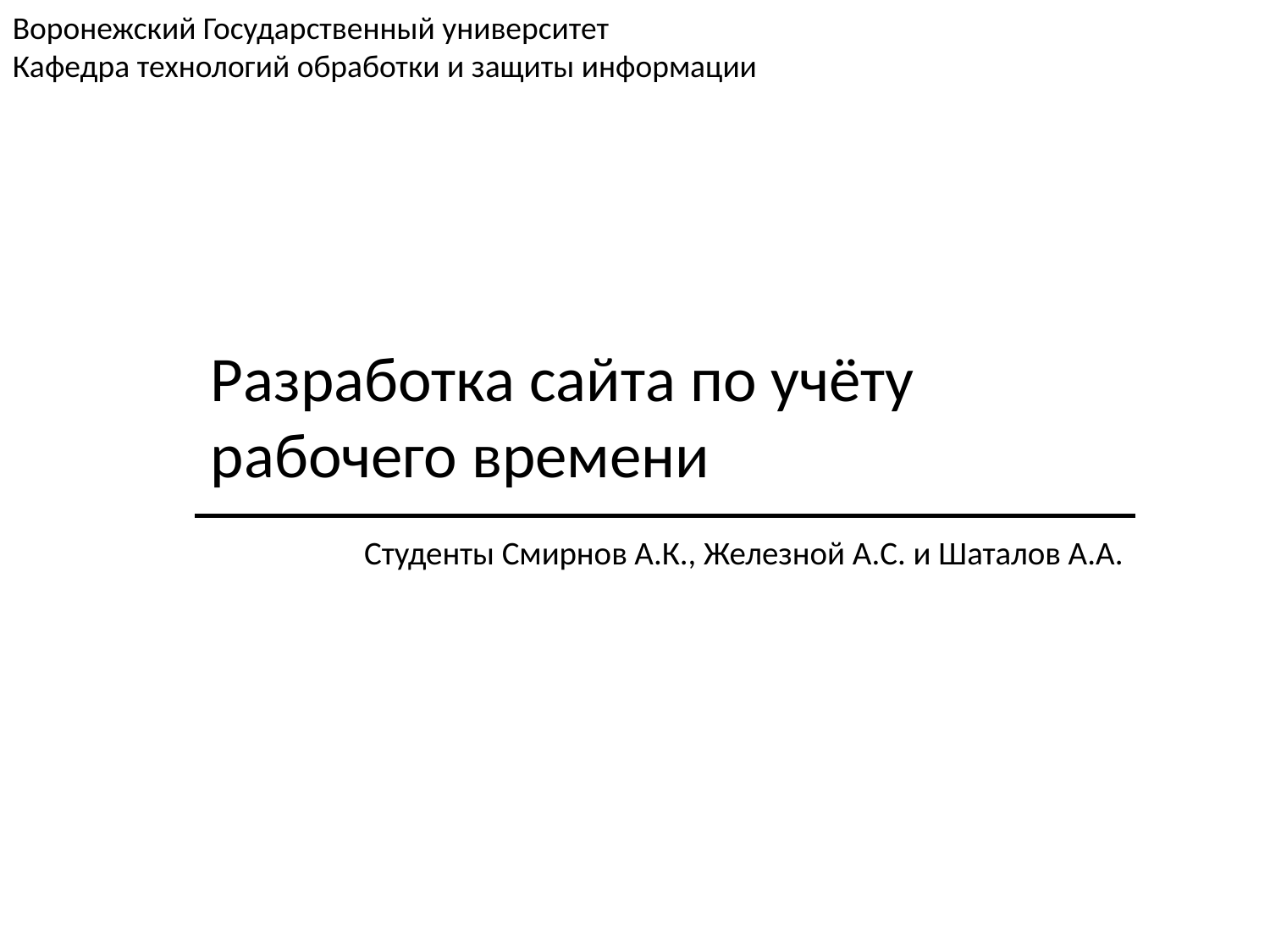

Воронежский Государственный университет
Кафедра технологий обработки и защиты информации
# Разработка сайта по учёту рабочего времени
Студенты Смирнов А.К., Железной А.С. и Шаталов А.А.